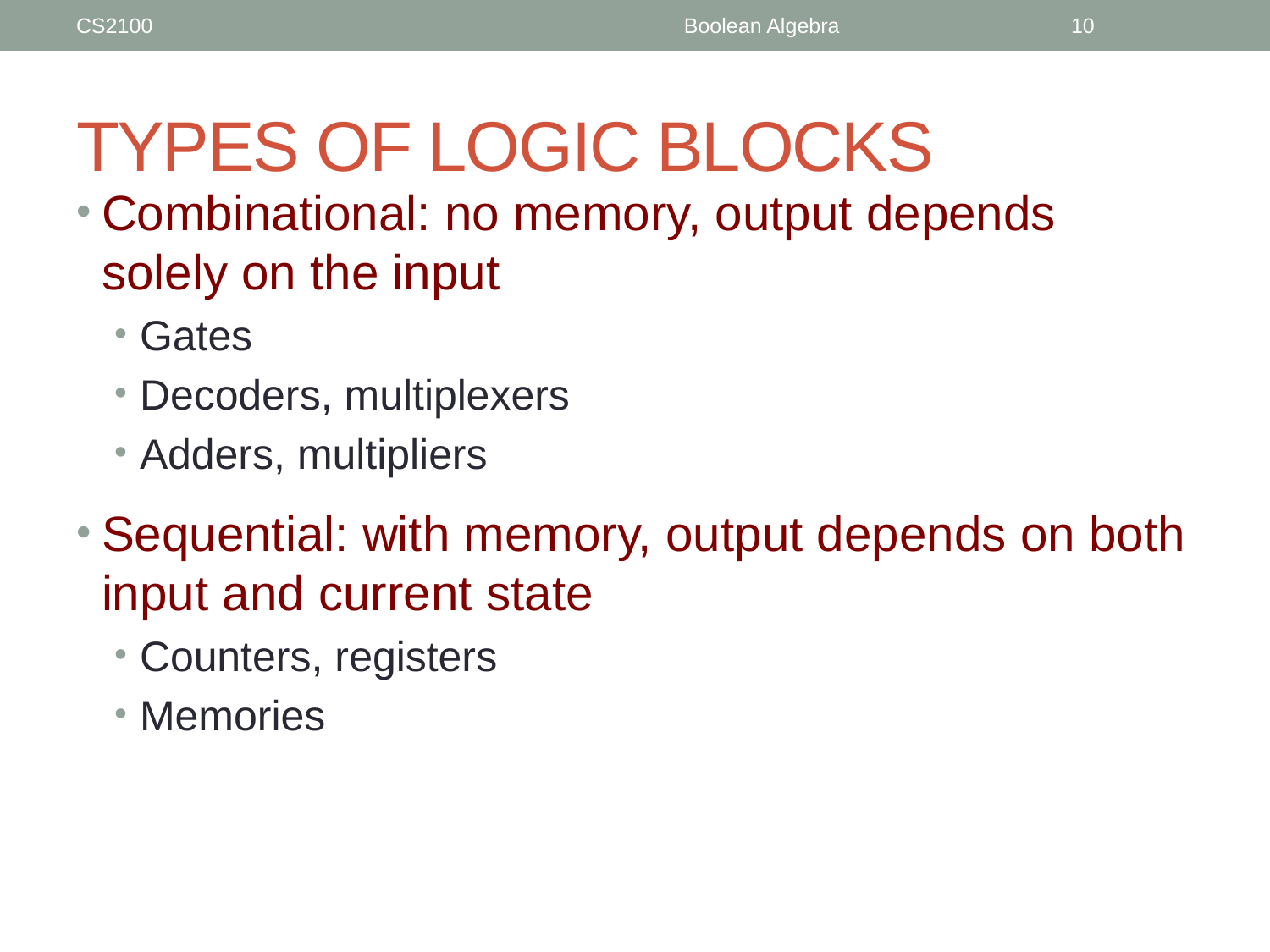

CS2100
Boolean Algebra
10
# TYPES OF LOGIC BLOCKS
Combinational: no memory, output depends solely on the input
Gates
Decoders, multiplexers
Adders, multipliers
Sequential: with memory, output depends on both input and current state
Counters, registers
Memories